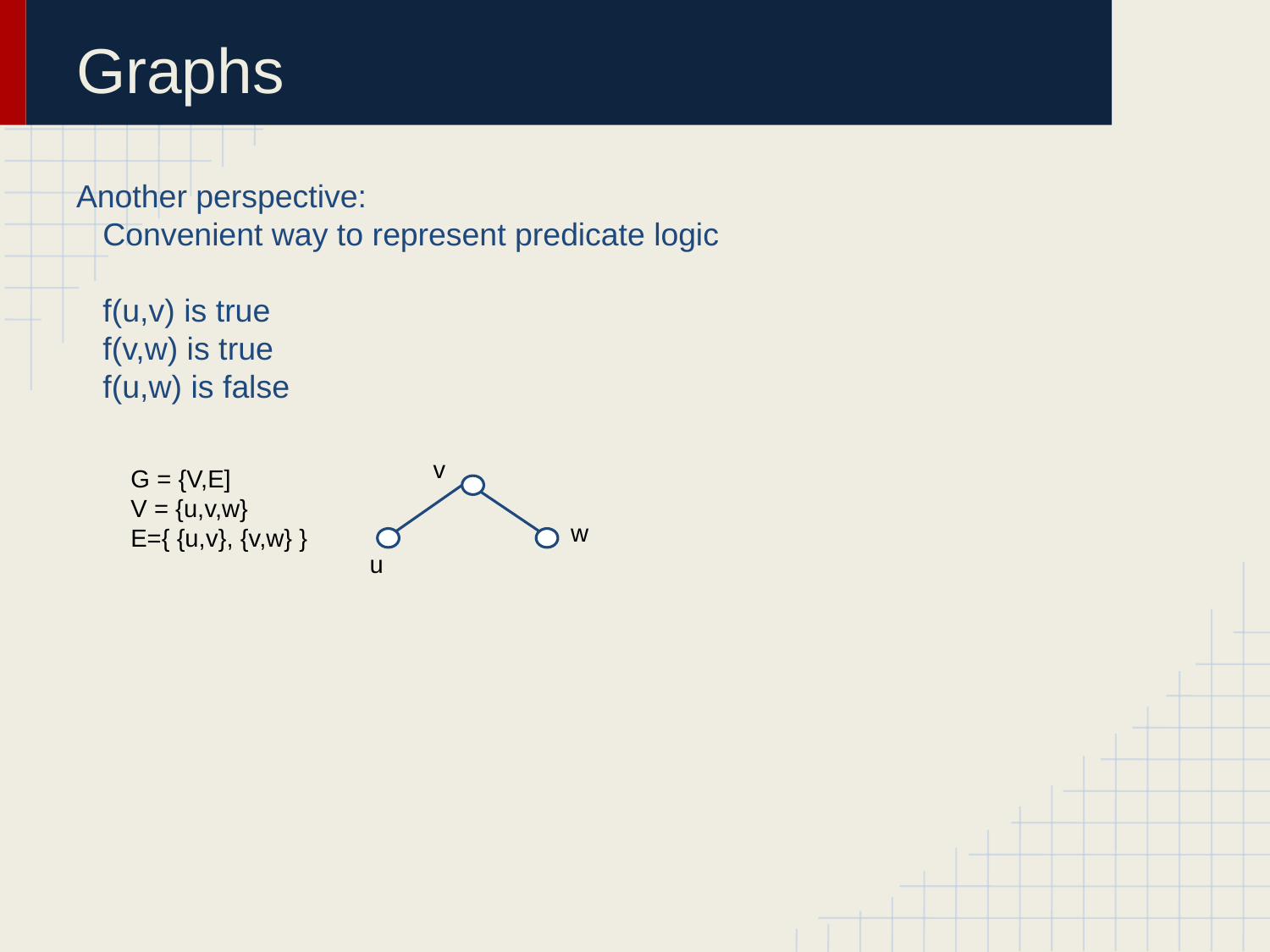

# Graphs
Another perspective:
   Convenient way to represent predicate logic

   f(u,v) is true
   f(v,w) is true
   f(u,w) is false

v
G = {V,E]
V = {u,v,w}
E={ {u,v}, {v,w} }

w

u